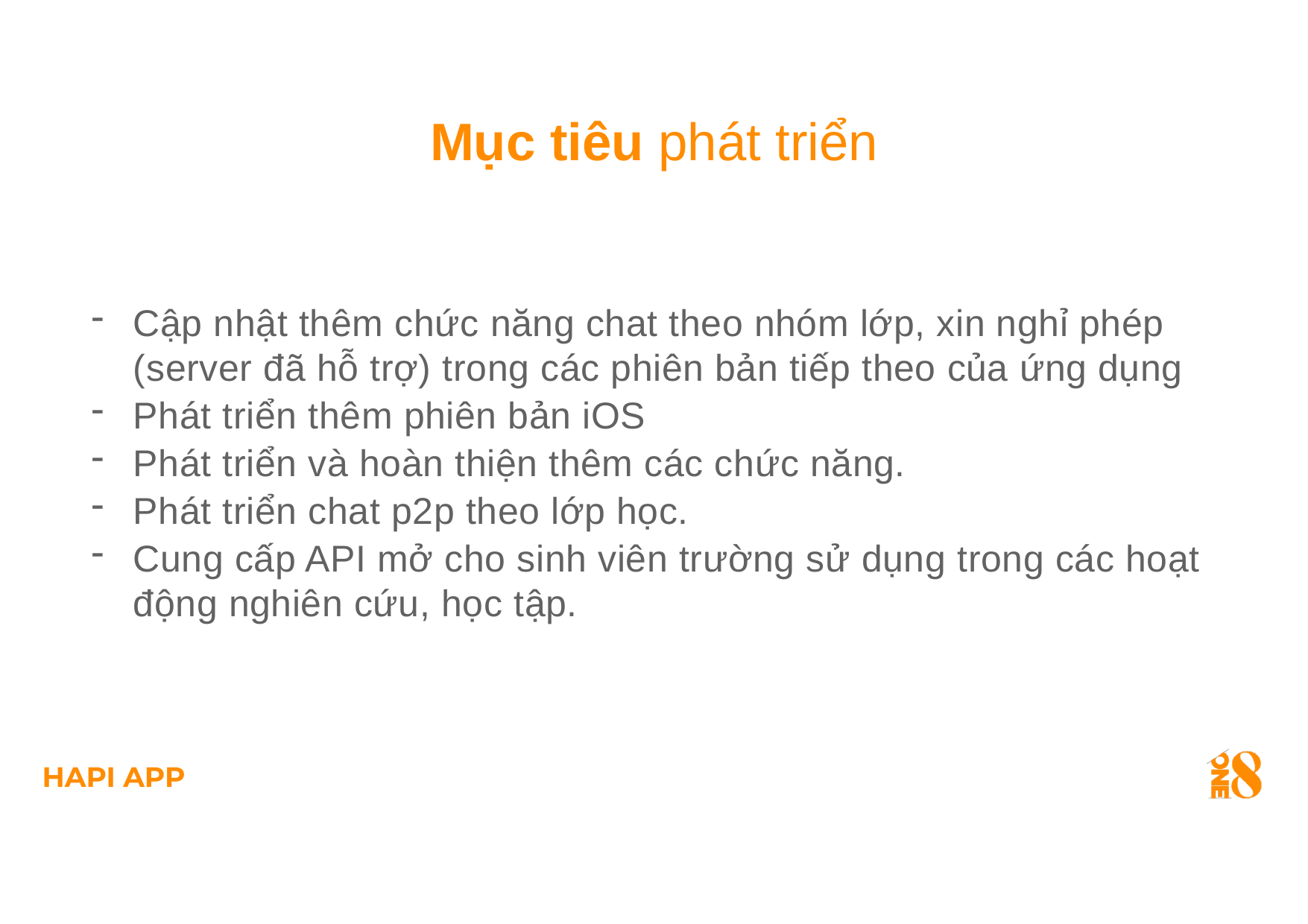

# Mục tiêu phát triển
Cập nhật thêm chức năng chat theo nhóm lớp, xin nghỉ phép (server đã hỗ trợ) trong các phiên bản tiếp theo của ứng dụng
Phát triển thêm phiên bản iOS
Phát triển và hoàn thiện thêm các chức năng.
Phát triển chat p2p theo lớp học.
Cung cấp API mở cho sinh viên trường sử dụng trong các hoạt động nghiên cứu, học tập.